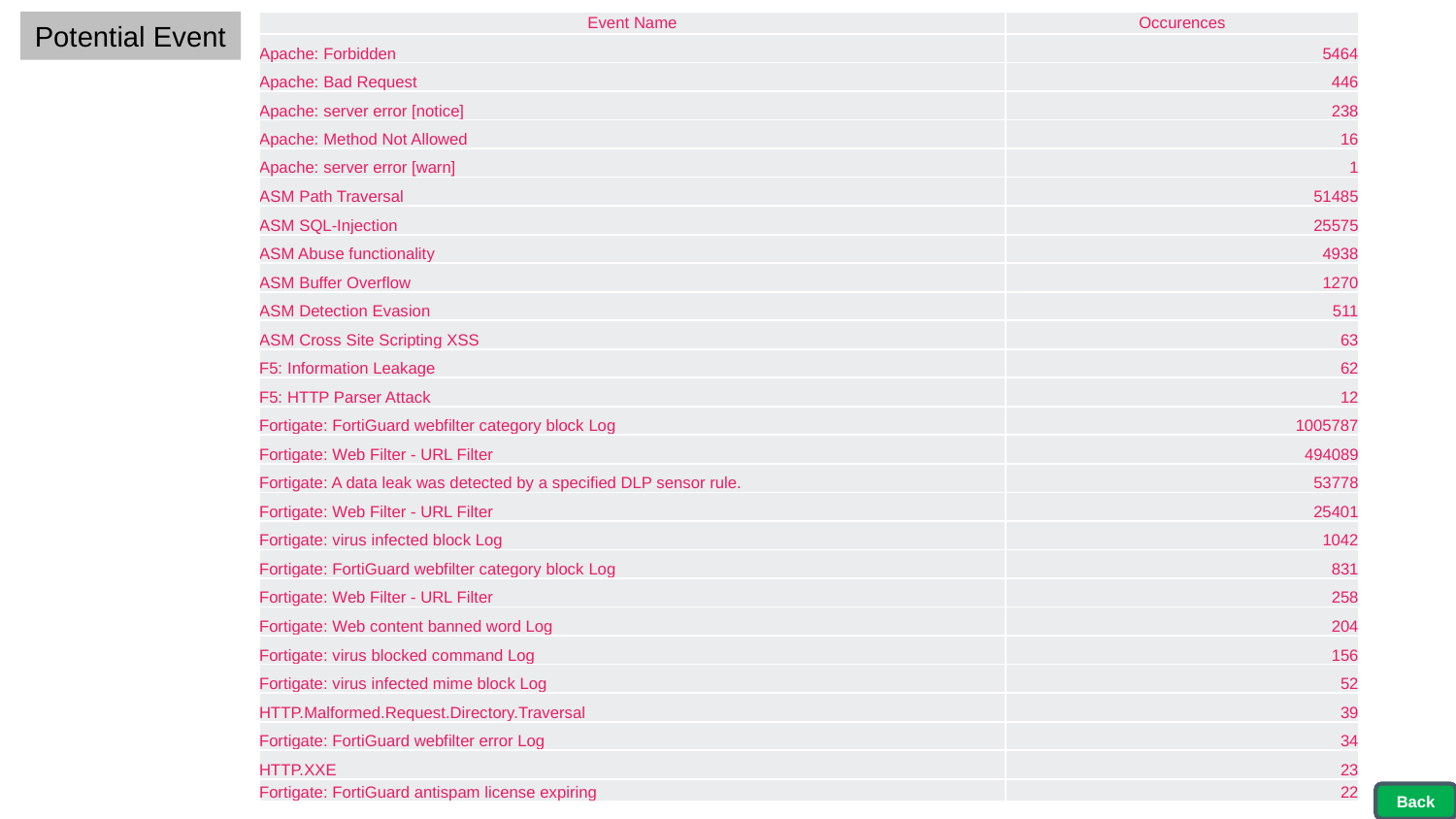

| Event Name | Occurences |
| --- | --- |
| Apache: Forbidden | 5464 |
| Apache: Bad Request | 446 |
| Apache: server error [notice] | 238 |
| Apache: Method Not Allowed | 16 |
| Apache: server error [warn] | 1 |
| ASM Path Traversal | 51485 |
| ASM SQL-Injection | 25575 |
| ASM Abuse functionality | 4938 |
| ASM Buffer Overflow | 1270 |
| ASM Detection Evasion | 511 |
| ASM Cross Site Scripting XSS | 63 |
| F5: Information Leakage | 62 |
| F5: HTTP Parser Attack | 12 |
| Fortigate: FortiGuard webfilter category block Log | 1005787 |
| Fortigate: Web Filter - URL Filter | 494089 |
| Fortigate: A data leak was detected by a specified DLP sensor rule. | 53778 |
| Fortigate: Web Filter - URL Filter | 25401 |
| Fortigate: virus infected block Log | 1042 |
| Fortigate: FortiGuard webfilter category block Log | 831 |
| Fortigate: Web Filter - URL Filter | 258 |
| Fortigate: Web content banned word Log | 204 |
| Fortigate: virus blocked command Log | 156 |
| Fortigate: virus infected mime block Log | 52 |
| HTTP.Malformed.Request.Directory.Traversal | 39 |
| Fortigate: FortiGuard webfilter error Log | 34 |
| HTTP.XXE | 23 |
| Fortigate: FortiGuard antispam license expiring | 22 |
Potential Event
Back